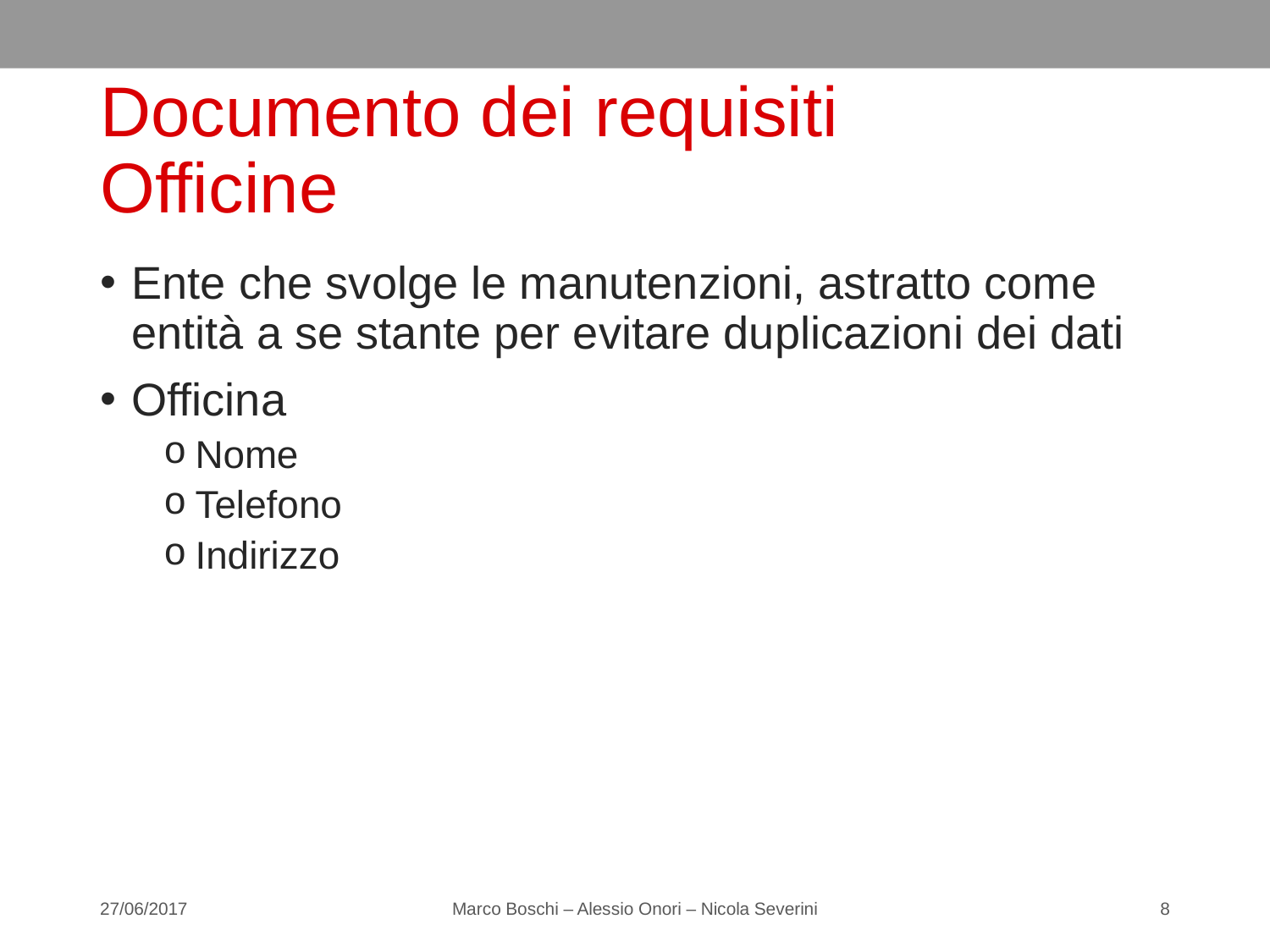

# Documento dei requisiti Officine
Ente che svolge le manutenzioni, astratto come entità a se stante per evitare duplicazioni dei dati
Officina
Nome
Telefono
Indirizzo
27/06/2017
Marco Boschi – Alessio Onori – Nicola Severini
8